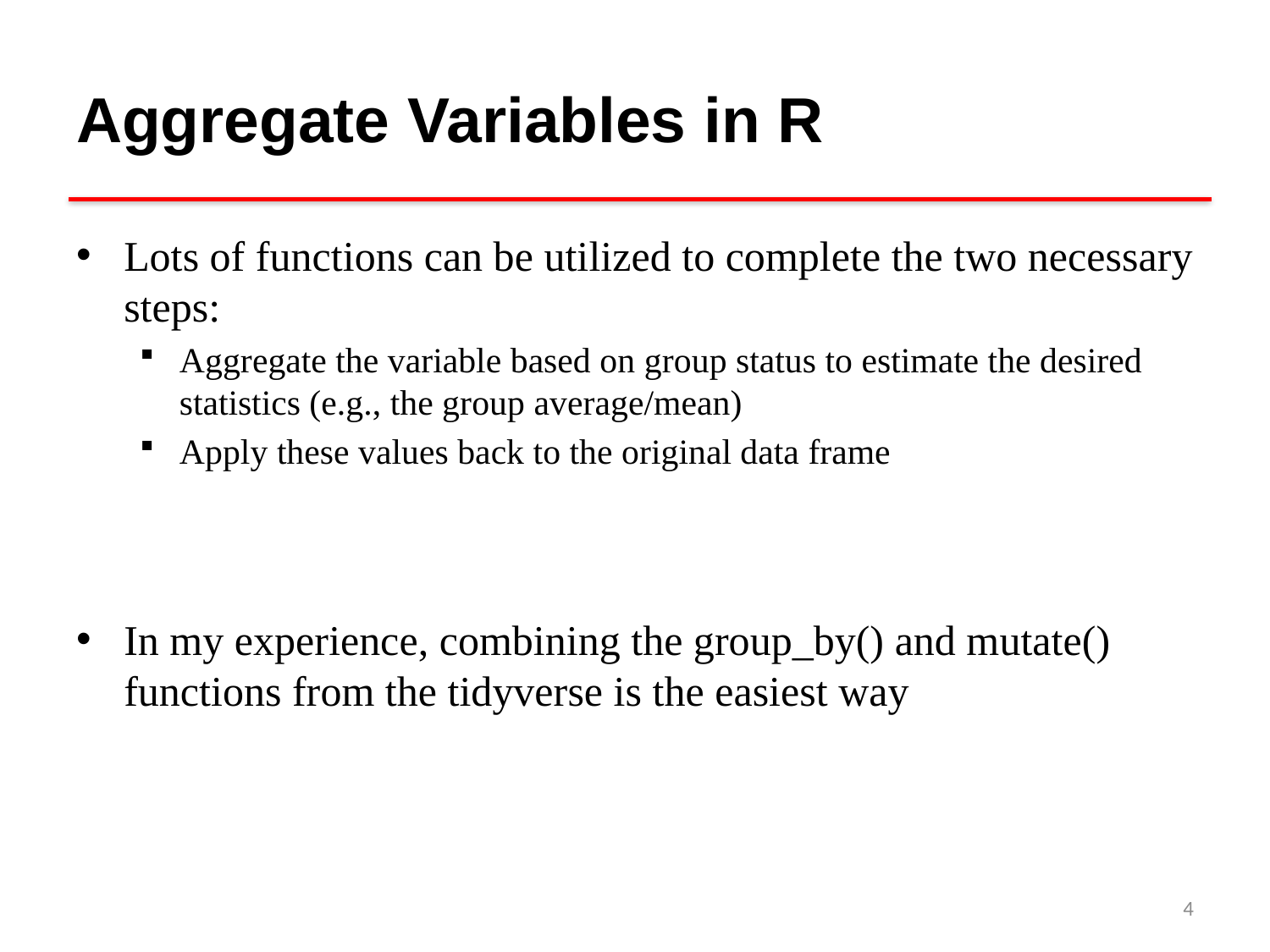

# Aggregate Variables in R
Lots of functions can be utilized to complete the two necessary steps:
Aggregate the variable based on group status to estimate the desired statistics (e.g., the group average/mean)
Apply these values back to the original data frame

In my experience, combining the group_by() and mutate() functions from the tidyverse is the easiest way
4